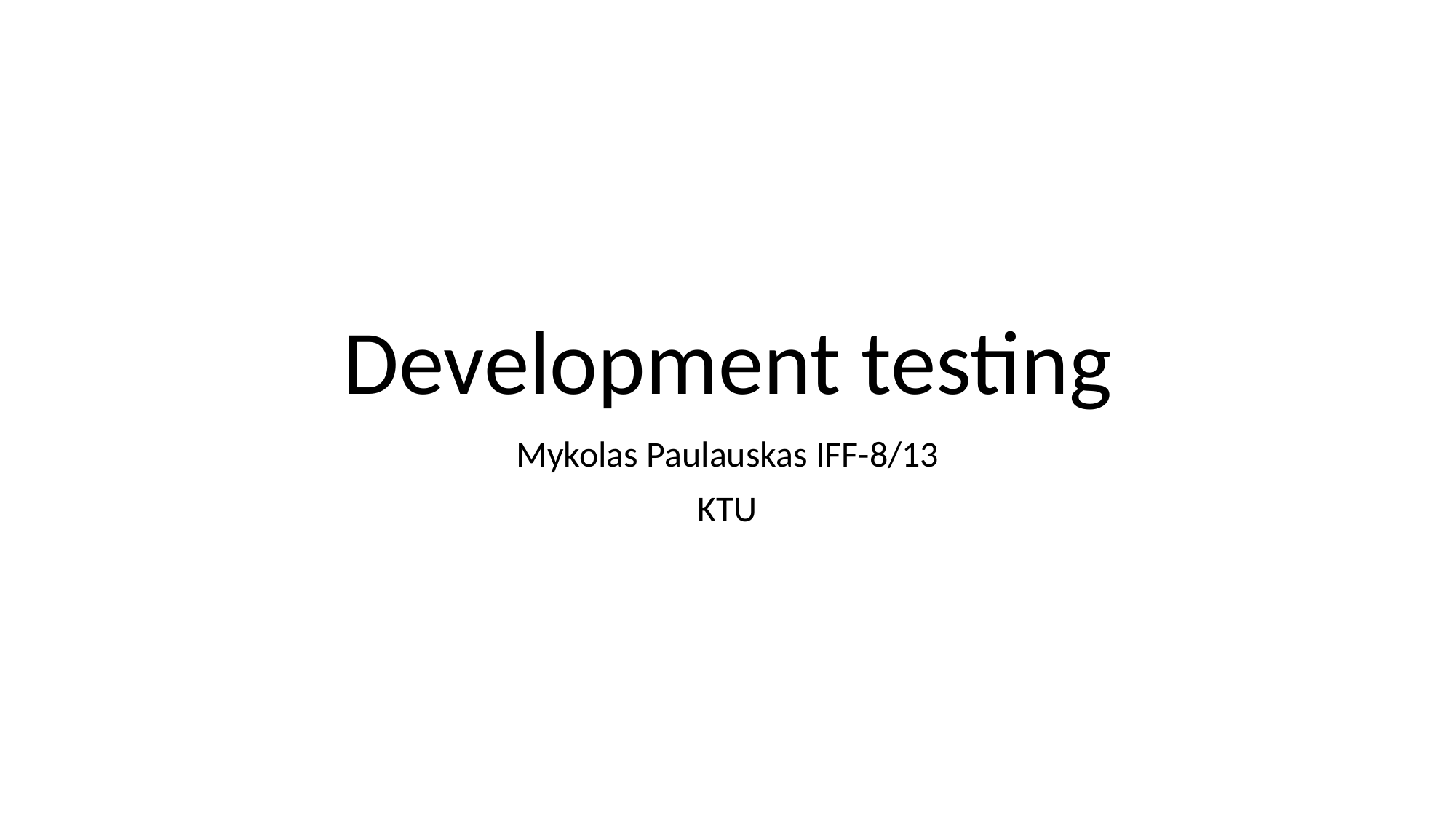

# Development testing
Mykolas Paulauskas IFF-8/13
KTU